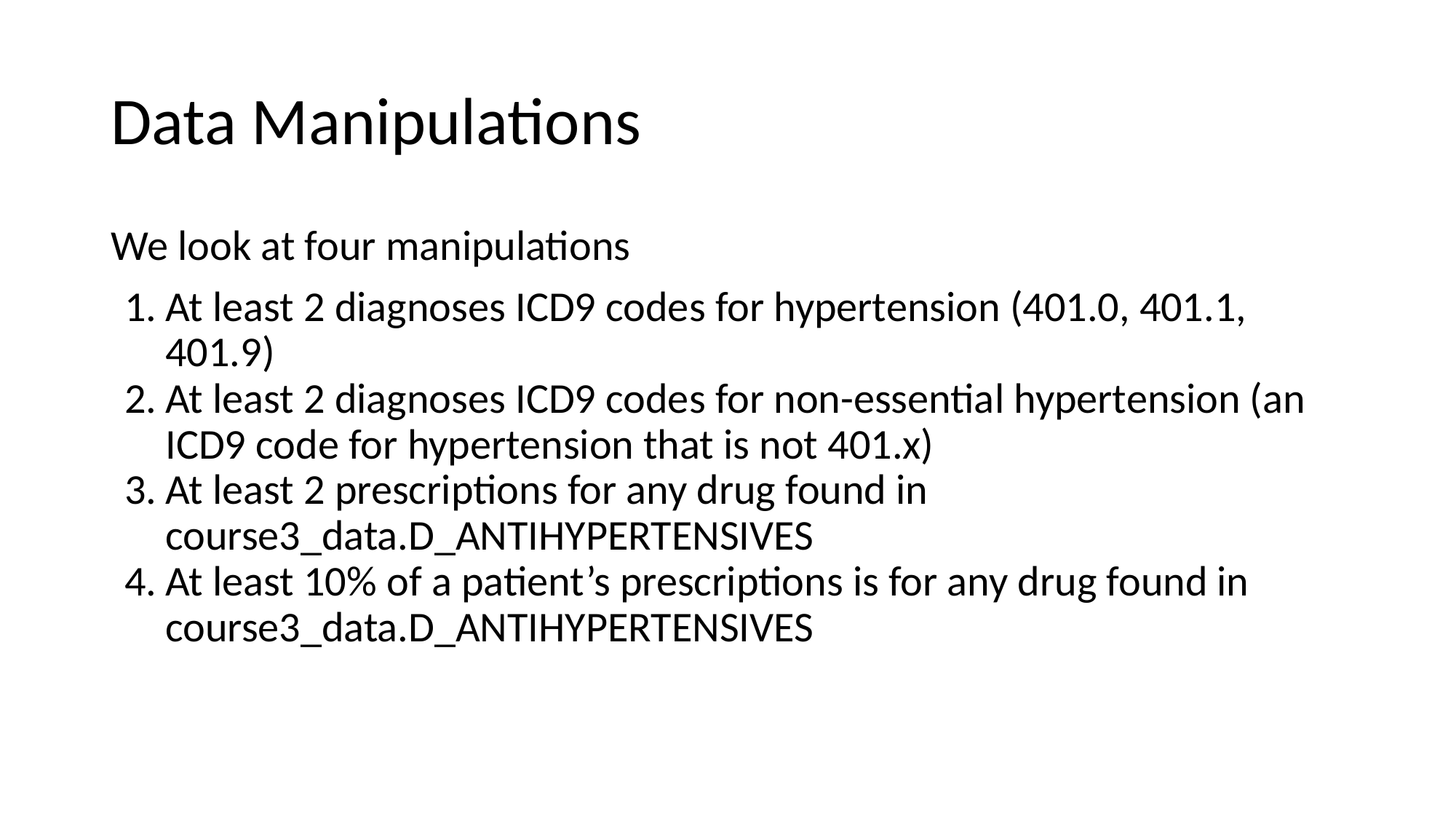

# Data Manipulations
We look at four manipulations
At least 2 diagnoses ICD9 codes for hypertension (401.0, 401.1, 401.9)
At least 2 diagnoses ICD9 codes for non-essential hypertension (an ICD9 code for hypertension that is not 401.x)
At least 2 prescriptions for any drug found in course3_data.D_ANTIHYPERTENSIVES
At least 10% of a patient’s prescriptions is for any drug found in course3_data.D_ANTIHYPERTENSIVES